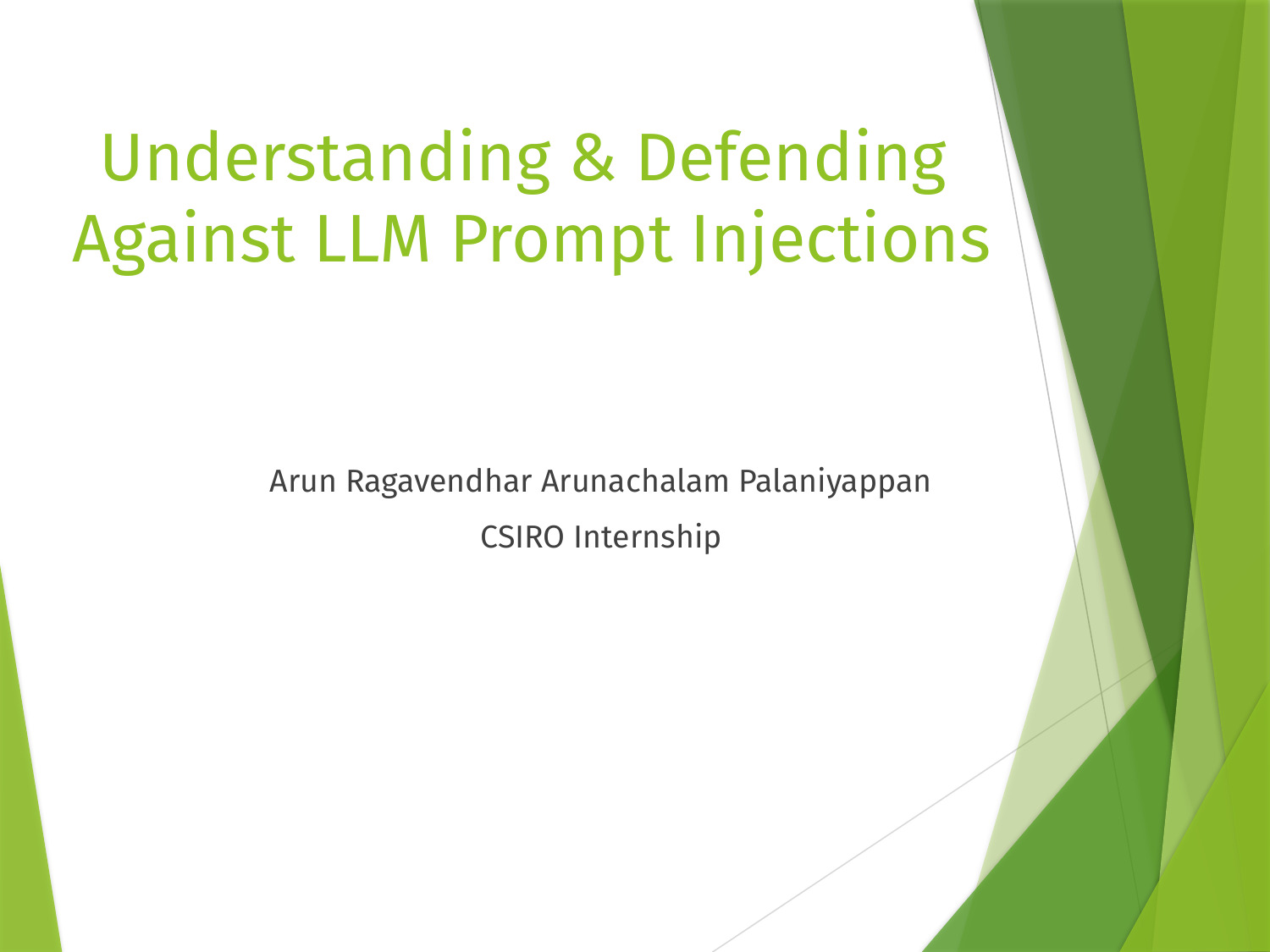

# Understanding & Defending Against LLM Prompt Injections

Arun Ragavendhar Arunachalam Palaniyappan
CSIRO Internship